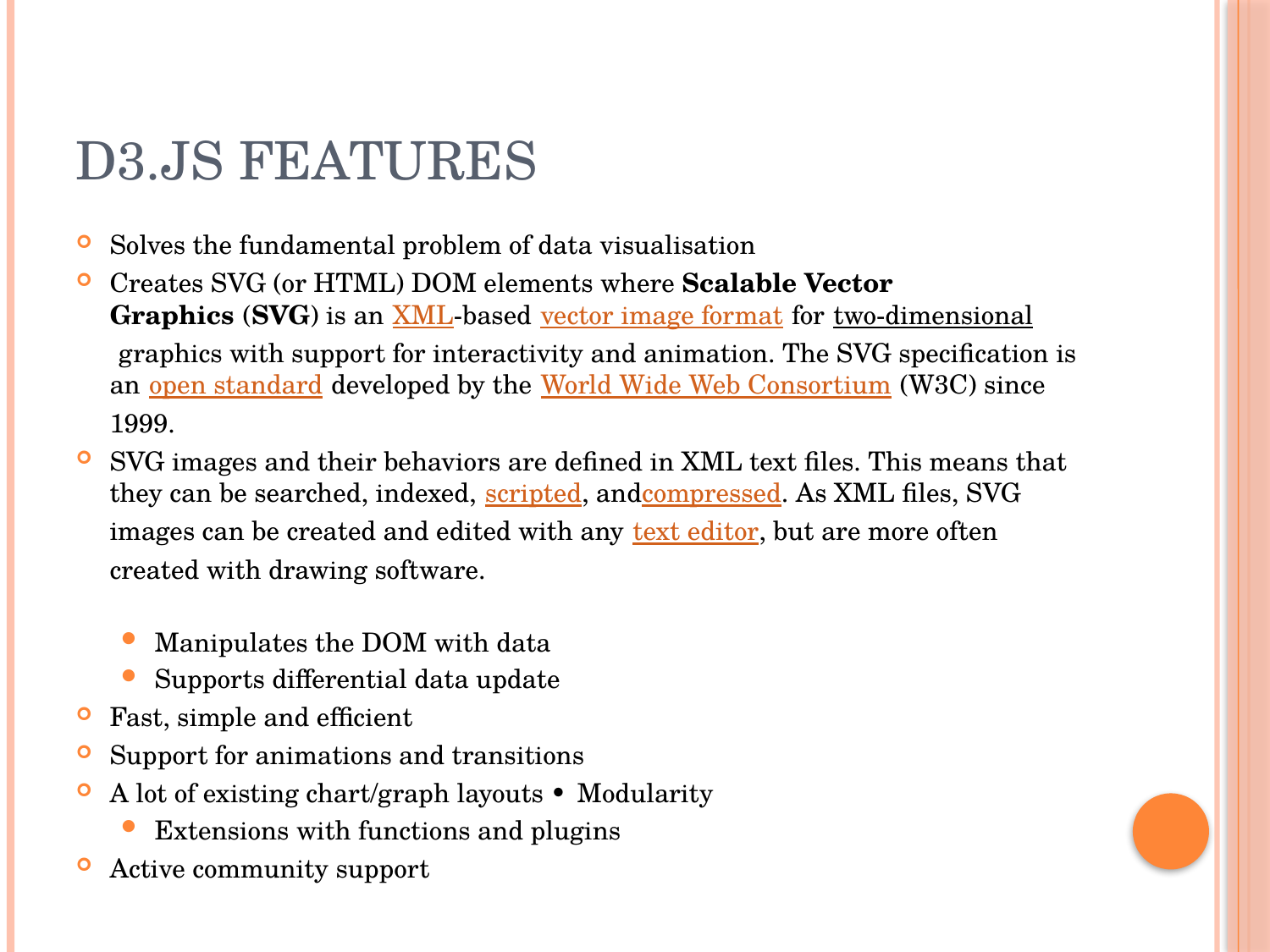

# D3.js Features
Solves the fundamental problem of data visualisation
Creates SVG (or HTML) DOM elements where Scalable Vector Graphics (SVG) is an XML-based vector image format for two-dimensional graphics with support for interactivity and animation. The SVG specification is an open standard developed by the World Wide Web Consortium (W3C) since 1999.
SVG images and their behaviors are defined in XML text files. This means that they can be searched, indexed, scripted, andcompressed. As XML files, SVG images can be created and edited with any text editor, but are more often created with drawing software.

Manipulates the DOM with data
Supports differential data update
Fast, simple and efficient
Support for animations and transitions
A lot of existing chart/graph layouts •  Modularity
Extensions with functions and plugins
Active community support